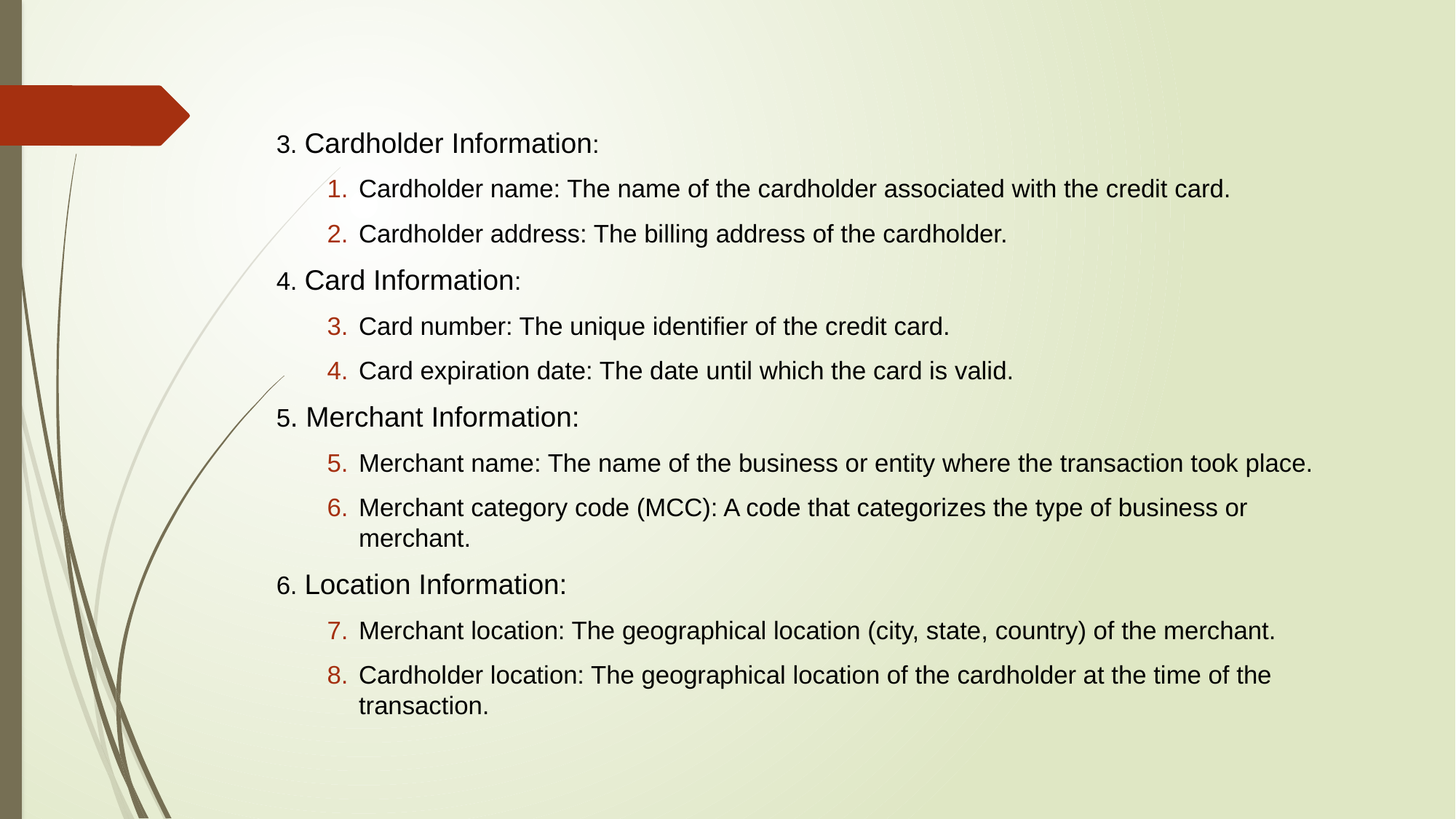

3. Cardholder Information:
Cardholder name: The name of the cardholder associated with the credit card.
Cardholder address: The billing address of the cardholder.
4. Card Information:
Card number: The unique identifier of the credit card.
Card expiration date: The date until which the card is valid.
5. Merchant Information:
Merchant name: The name of the business or entity where the transaction took place.
Merchant category code (MCC): A code that categorizes the type of business or merchant.
6. Location Information:
Merchant location: The geographical location (city, state, country) of the merchant.
Cardholder location: The geographical location of the cardholder at the time of the transaction.